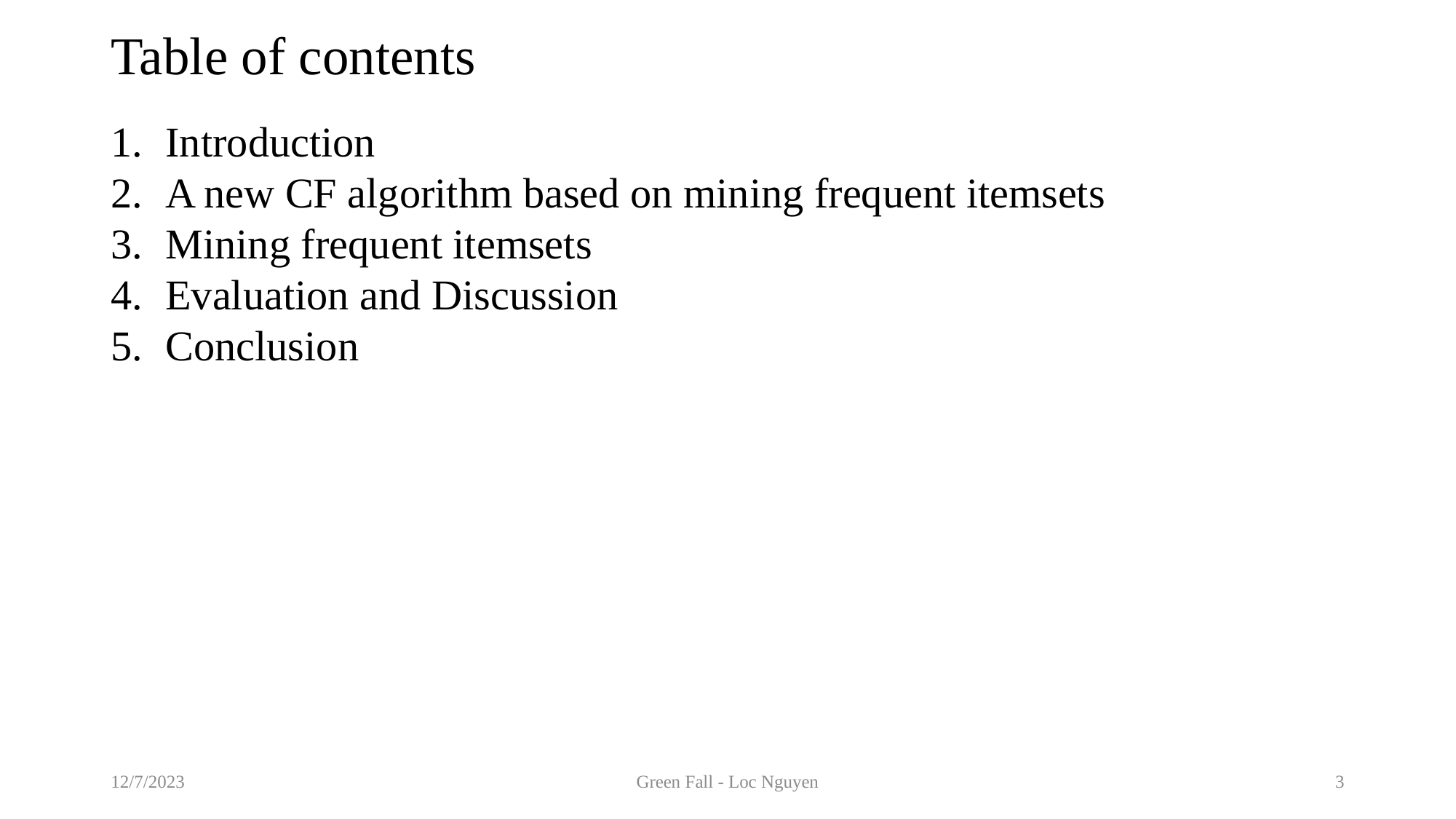

# Table of contents
Introduction
A new CF algorithm based on mining frequent itemsets
Mining frequent itemsets
Evaluation and Discussion
Conclusion
12/7/2023
Green Fall - Loc Nguyen
3